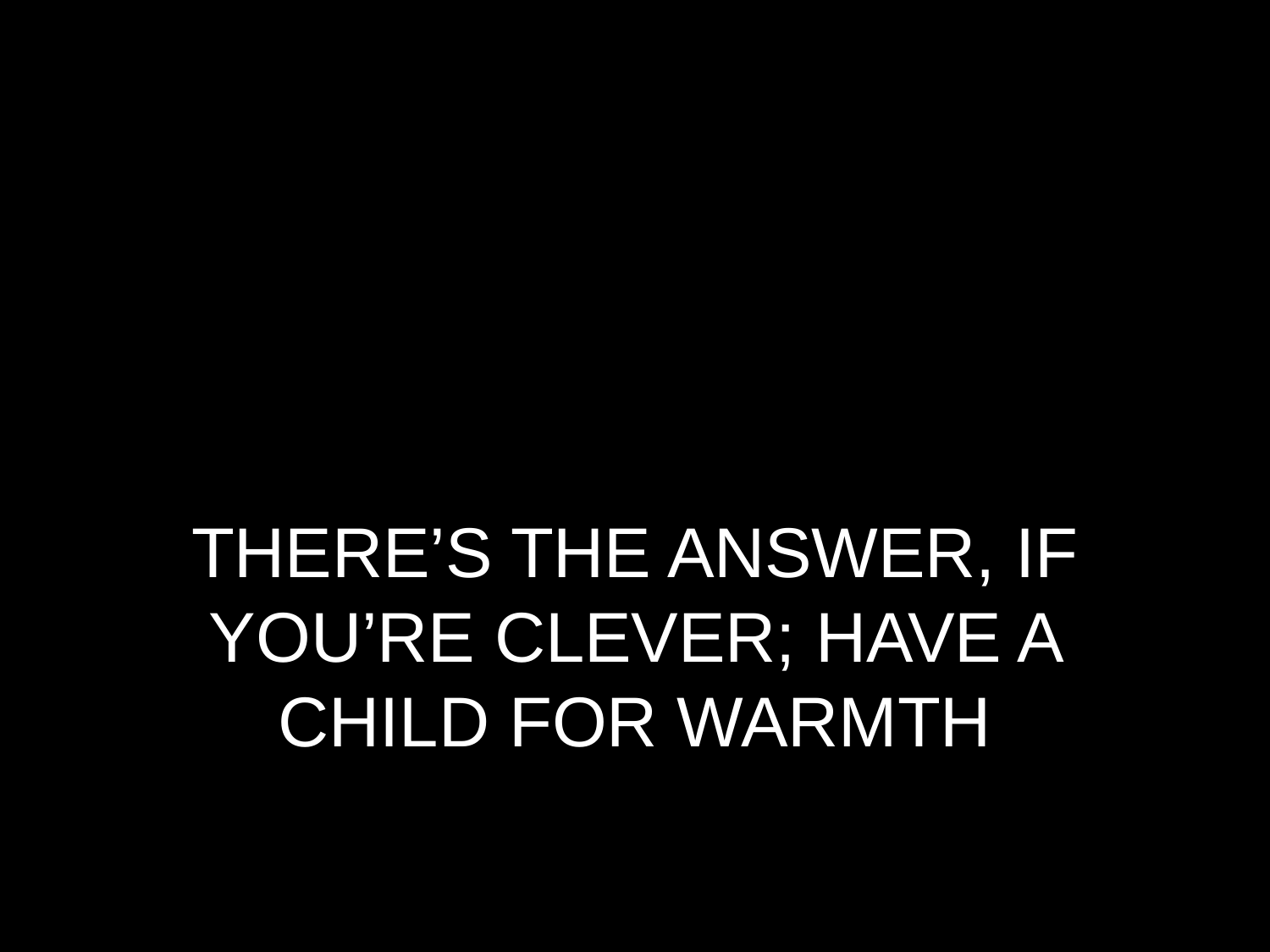

# THERE’S THE ANSWER, IF YOU’RE CLEVER; HAVE A CHILD FOR WARMTH